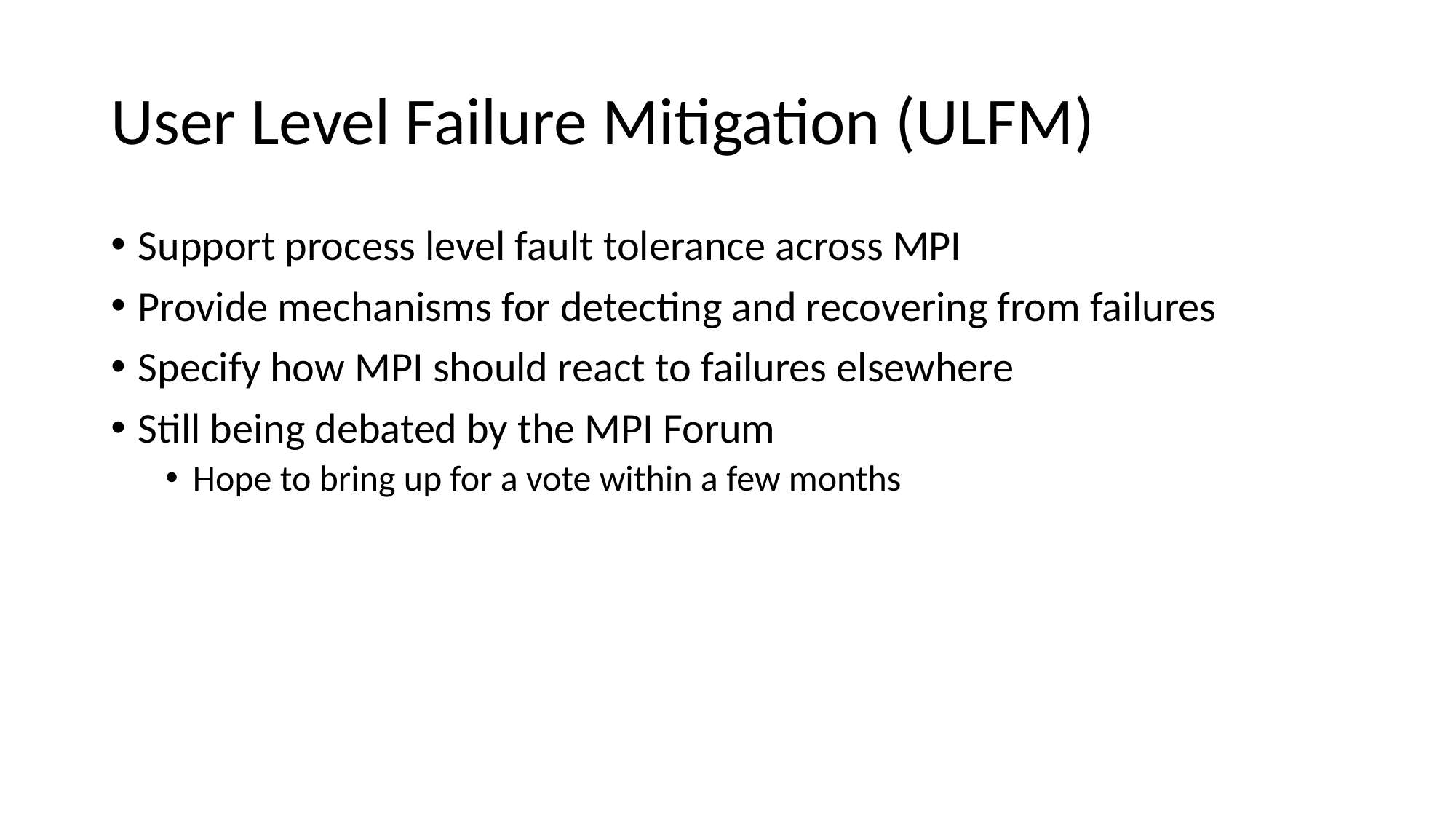

# User Level Failure Mitigation (ULFM)
Support process level fault tolerance across MPI
Provide mechanisms for detecting and recovering from failures
Specify how MPI should react to failures elsewhere
Still being debated by the MPI Forum
Hope to bring up for a vote within a few months